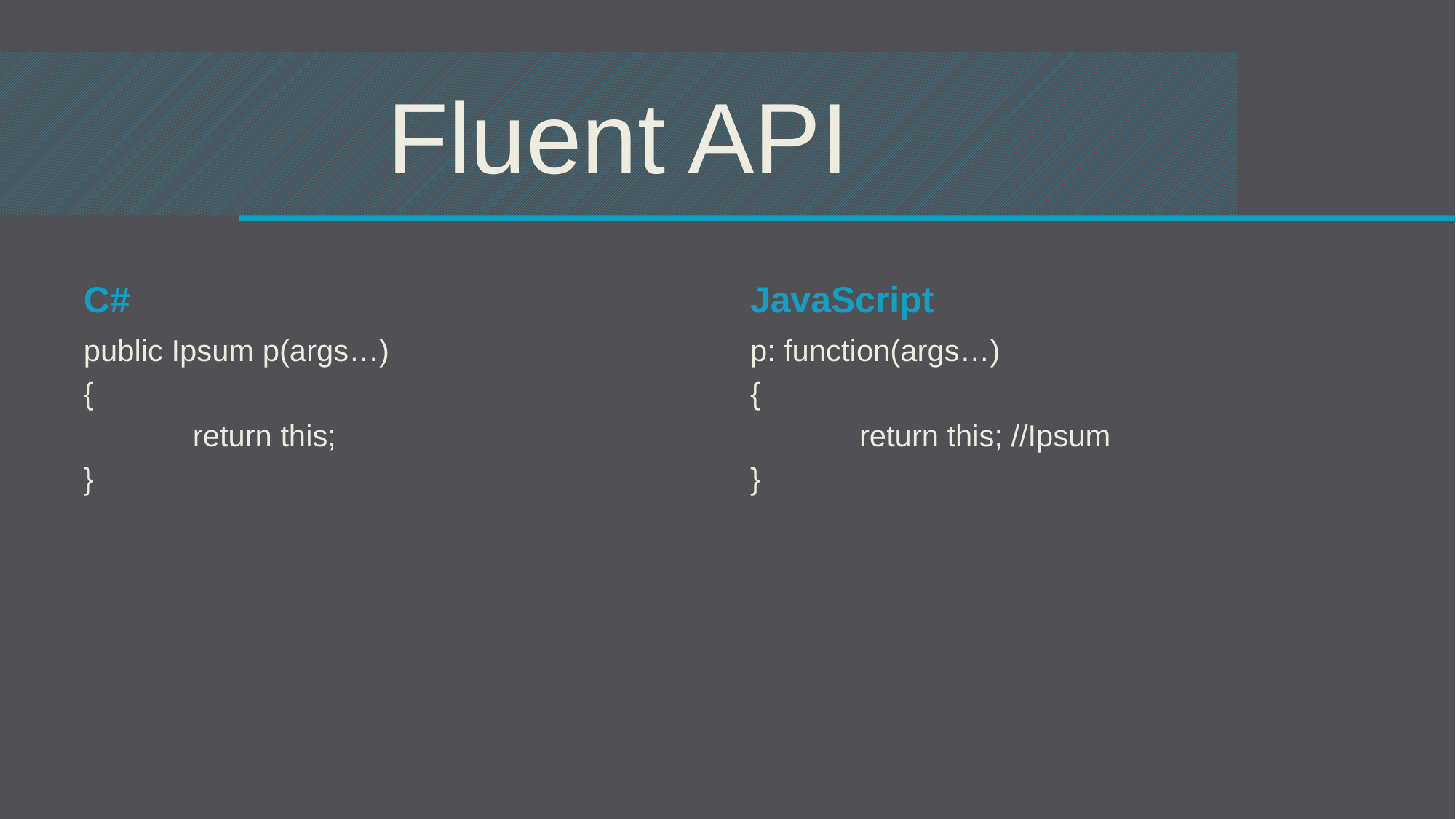

Fluent API

C#
JavaScript

public Ipsum p(args…)
{
	return this;
}
p: function(args…)
{
	return this; //Ipsum
}